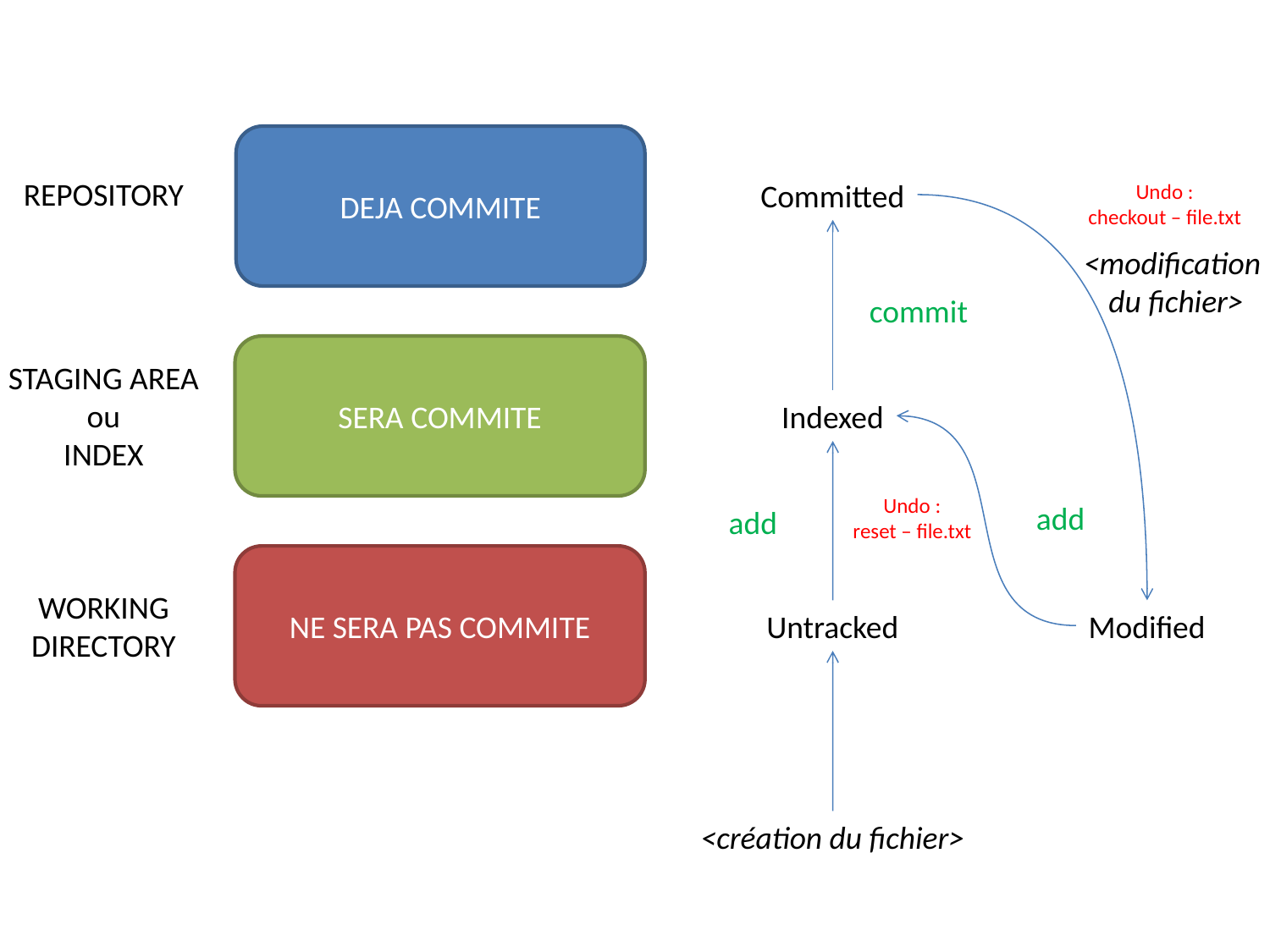

DEJA COMMITE
REPOSITORY
Committed
Undo :
checkout – file.txt
<modification
 du fichier>
commit
SERA COMMITE
STAGING AREA
ou
INDEX
Indexed
Undo :
reset – file.txt
add
add
NE SERA PAS COMMITE
WORKING
DIRECTORY
Modified
Untracked
<création du fichier>